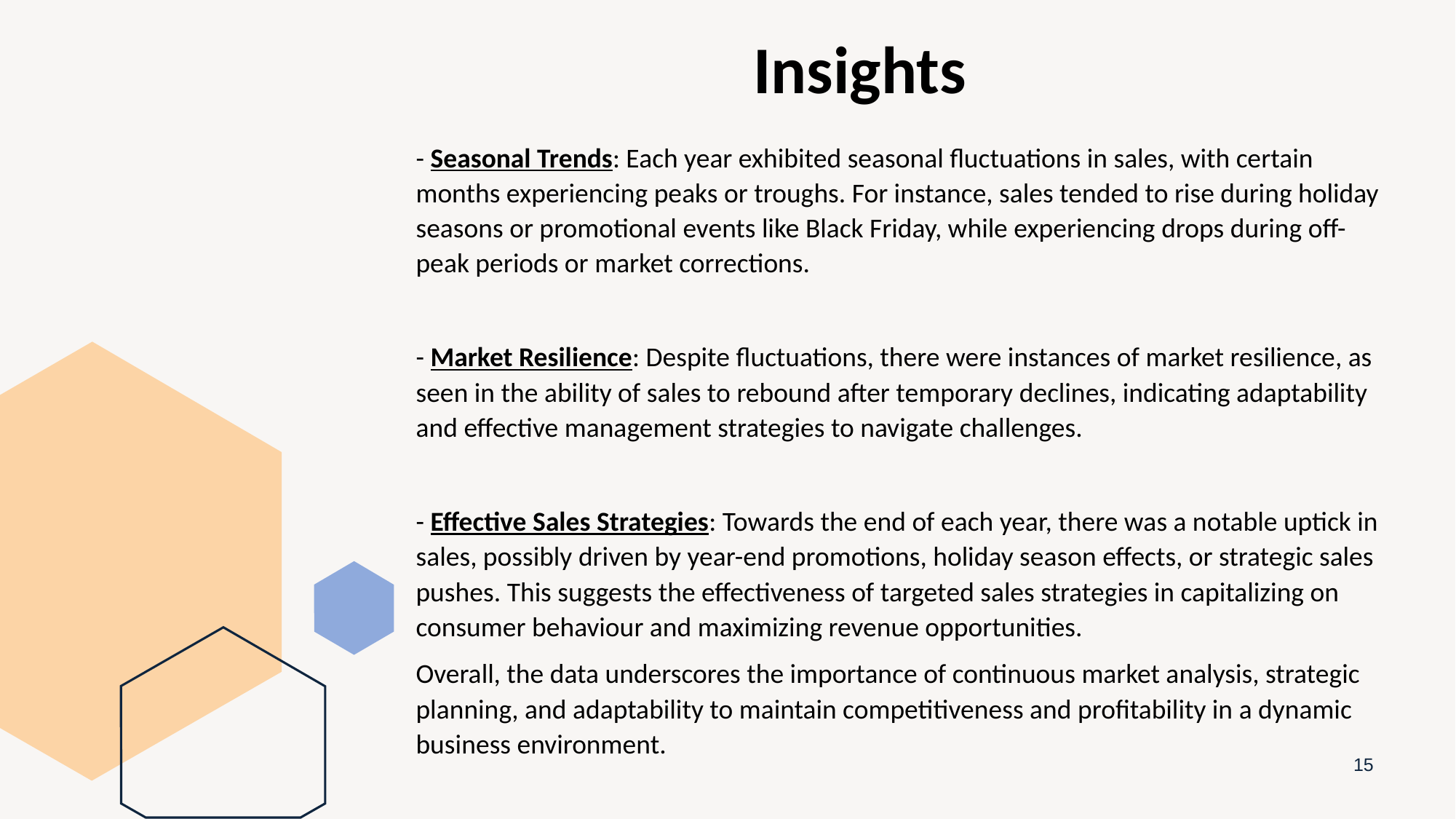

# Insights
- Seasonal Trends: Each year exhibited seasonal fluctuations in sales, with certain months experiencing peaks or troughs. For instance, sales tended to rise during holiday seasons or promotional events like Black Friday, while experiencing drops during off-peak periods or market corrections.

- Market Resilience: Despite fluctuations, there were instances of market resilience, as seen in the ability of sales to rebound after temporary declines, indicating adaptability and effective management strategies to navigate challenges.

- Effective Sales Strategies: Towards the end of each year, there was a notable uptick in sales, possibly driven by year-end promotions, holiday season effects, or strategic sales pushes. This suggests the effectiveness of targeted sales strategies in capitalizing on consumer behaviour and maximizing revenue opportunities.
Overall, the data underscores the importance of continuous market analysis, strategic planning, and adaptability to maintain competitiveness and profitability in a dynamic business environment.

15